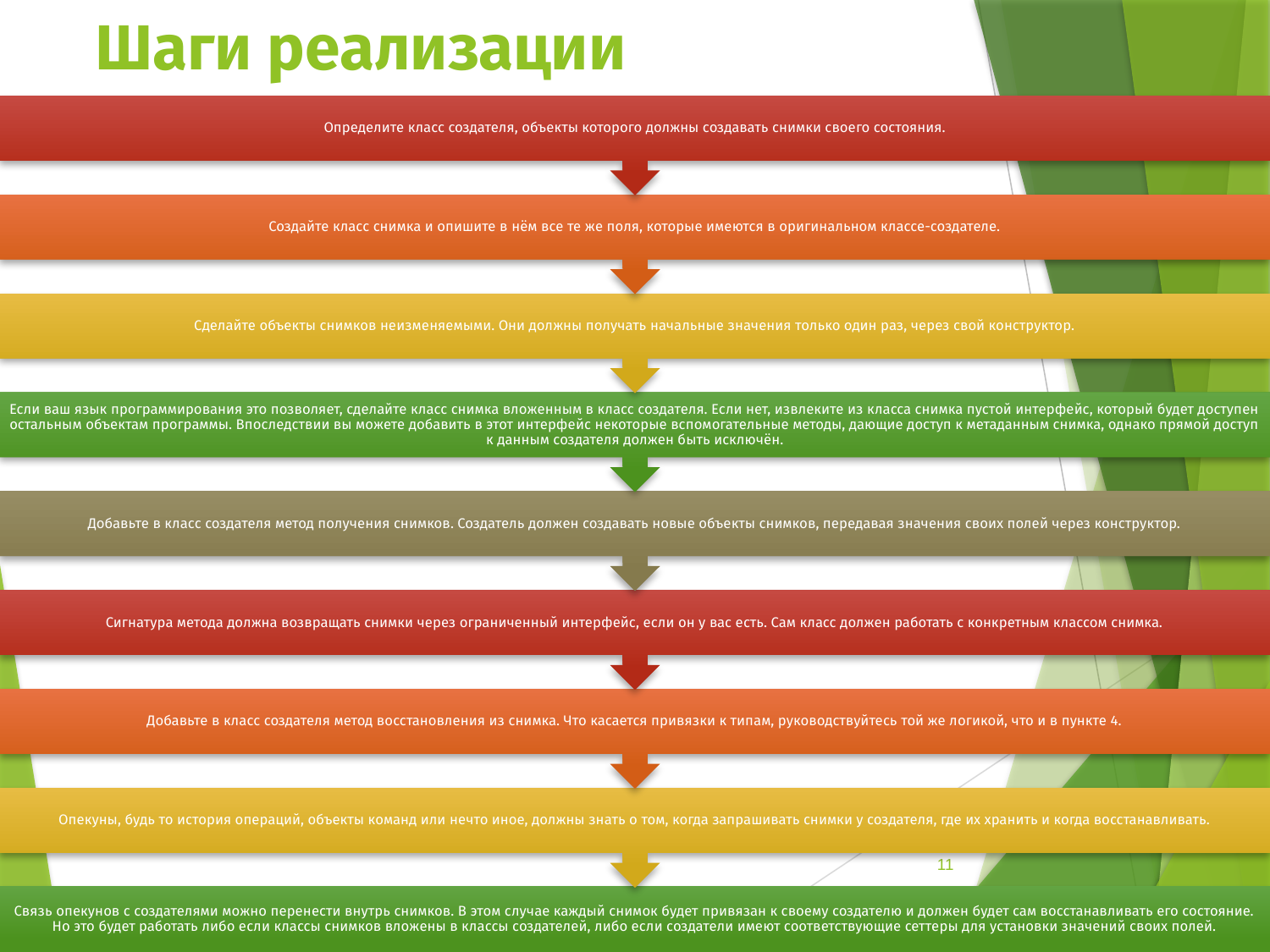

# Шаги реализации
Связь опекунов с создателями можно перенести внутрь снимков. В этом случае каждый снимок будет привязан к своему создателю и должен будет сам восстанавливать его состояние. Но это будет работать либо если классы снимков вложены в классы создателей, либо если создатели имеют соответствующие сеттеры для установки значений своих полей.
Опекуны, будь то история операций, объекты команд или нечто иное, должны знать о том, когда запрашивать снимки у создателя, где их хранить и когда восстанавливать.
Добавьте в класс создателя метод восстановления из снимка. Что касается привязки к типам, руководствуйтесь той же логикой, что и в пункте 4.
Сигнатура метода должна возвращать снимки через ограниченный интерфейс, если он у вас есть. Сам класс должен работать с конкретным классом снимка.
Добавьте в класс создателя метод получения снимков. Создатель должен создавать новые объекты снимков, передавая значения своих полей через конструктор.
Если ваш язык программирования это позволяет, сделайте класс снимка вложенным в класс создателя. Если нет, извлеките из класса снимка пустой интерфейс, который будет доступен остальным объектам программы. Впоследствии вы можете добавить в этот интерфейс некоторые вспомогательные методы, дающие доступ к метаданным снимка, однако прямой доступ к данным создателя должен быть исключён.
Сделайте объекты снимков неизменяемыми. Они должны получать начальные значения только один раз, через свой конструктор.
Создайте класс снимка и опишите в нём все те же поля, которые имеются в оригинальном классе-создателе.
Определите класс создателя, объекты которого должны создавать снимки своего состояния.
11